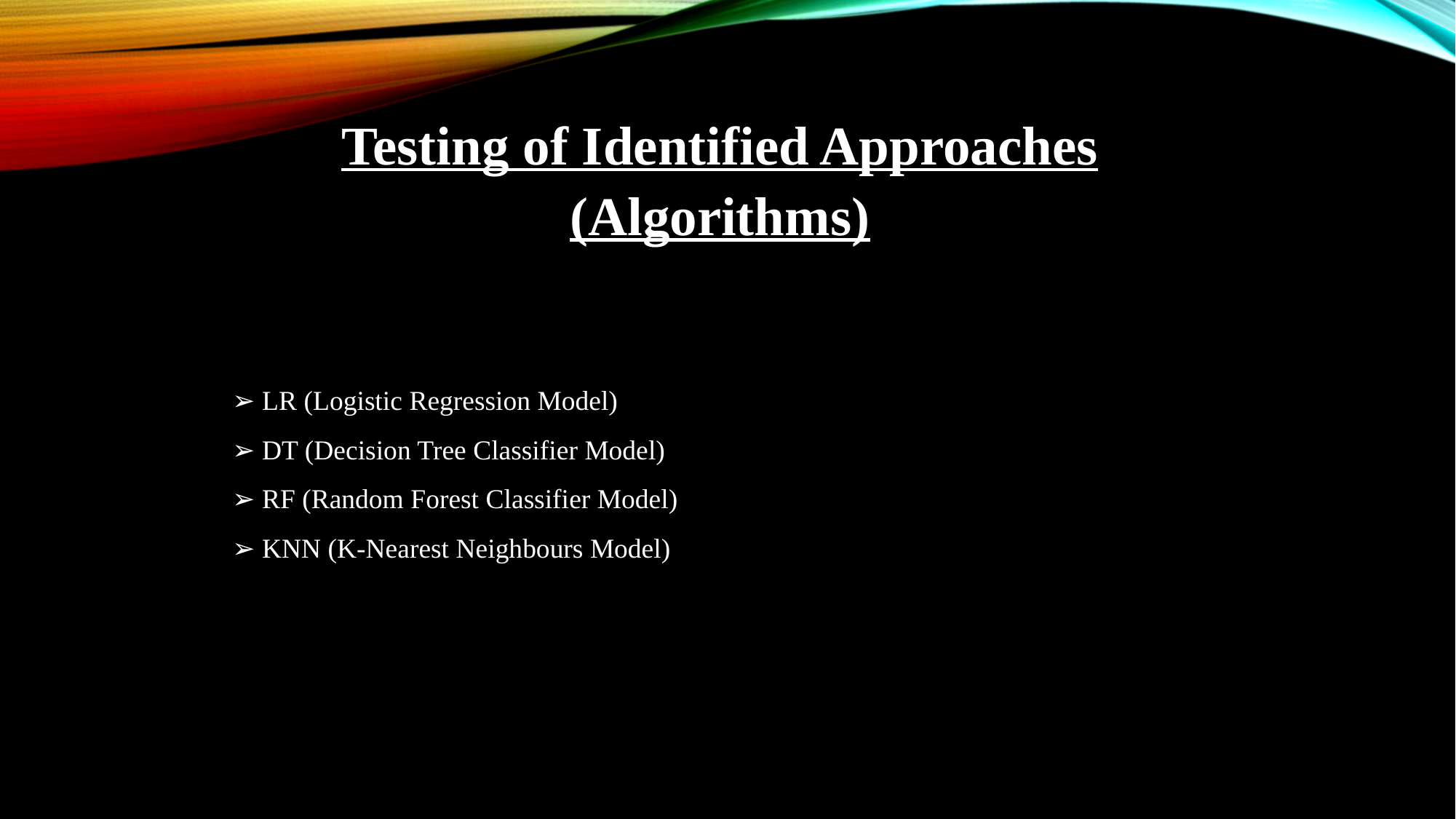

Testing of Identified Approaches (Algorithms)

➢ LR (Logistic Regression Model)
➢ DT (Decision Tree Classifier Model)
➢ RF (Random Forest Classifier Model)
➢ KNN (K-Nearest Neighbours Model)